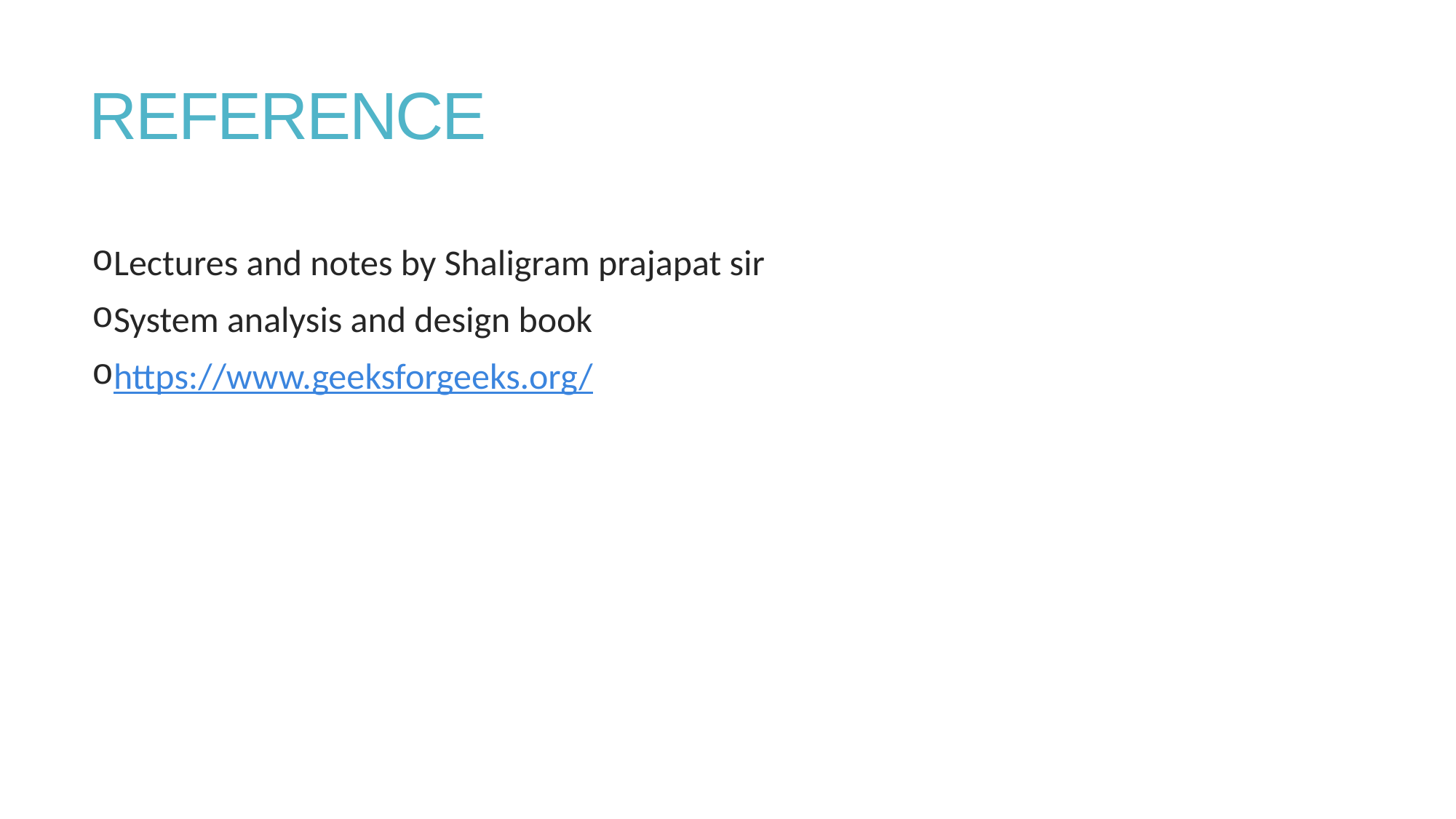

# REFERENCE
Lectures and notes by Shaligram prajapat sir
System analysis and design book
https://www.geeksforgeeks.org/